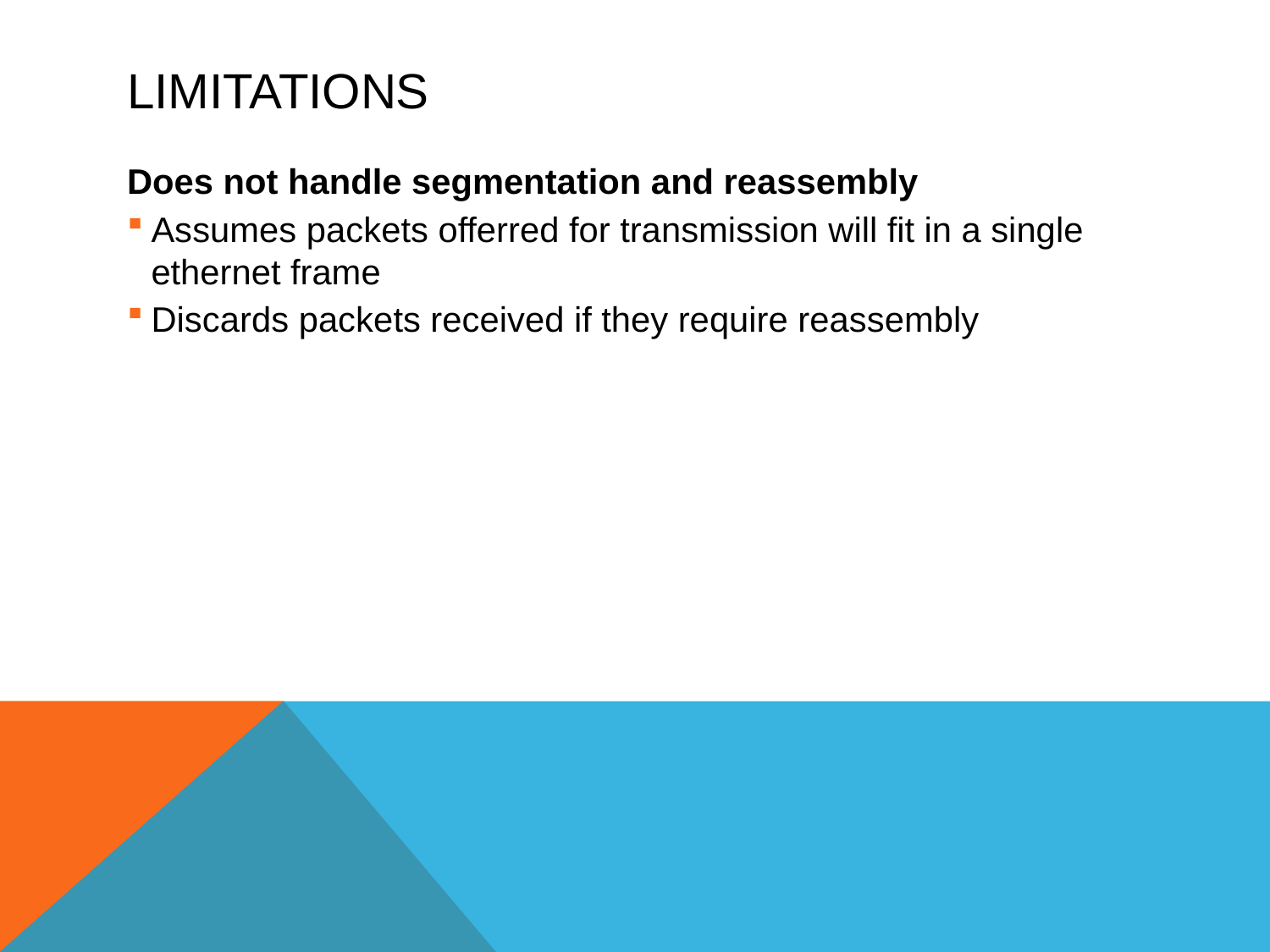

# Limitations
Does not handle segmentation and reassembly
Assumes packets offerred for transmission will fit in a single ethernet frame
Discards packets received if they require reassembly